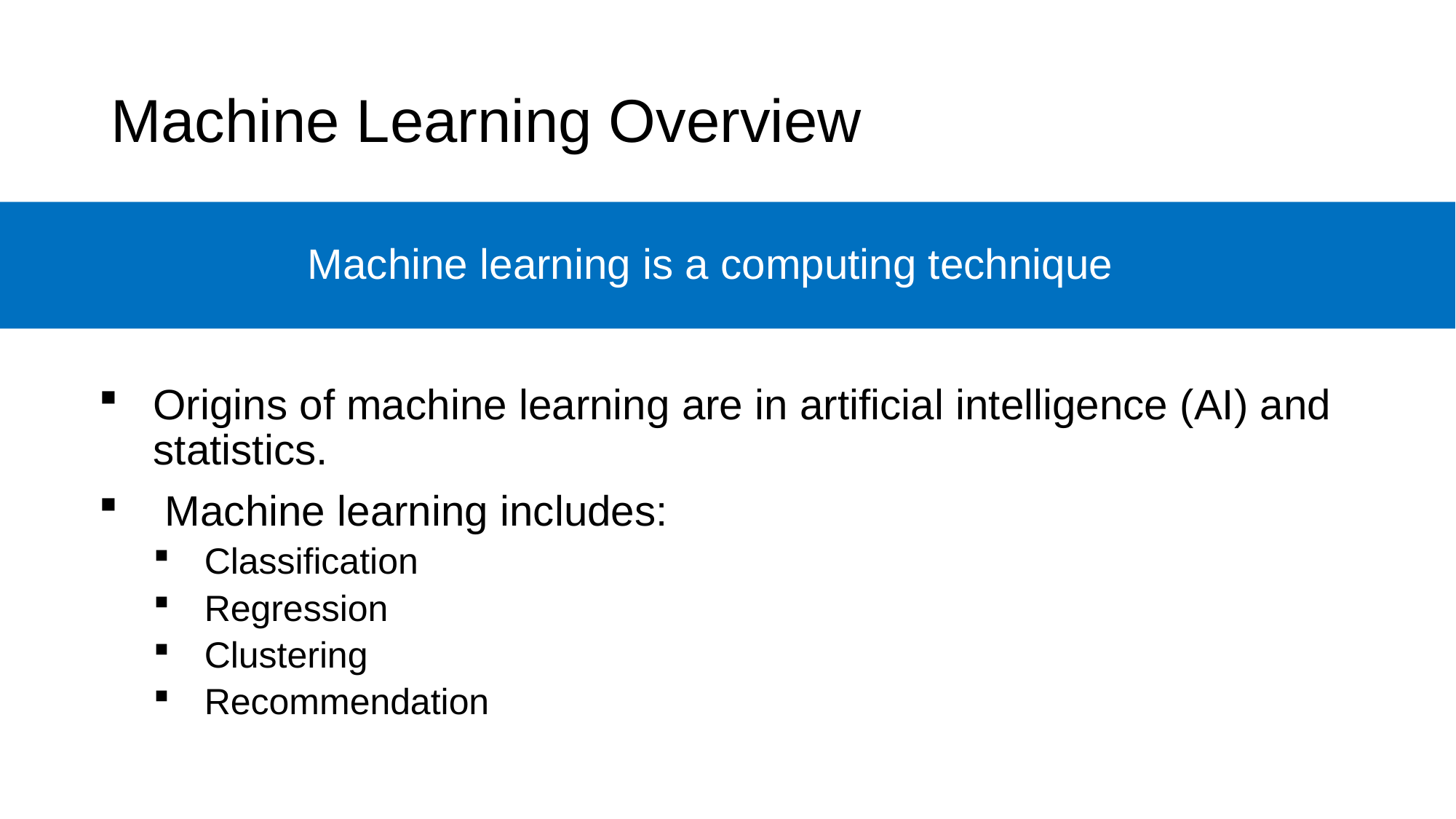

# Machine Learning Overview

Machine learning is a computing technique
Origins of machine learning are in artificial intelligence (AI) and statistics.
 Machine learning includes:
 Classification
 Regression
 Clustering
 Recommendation